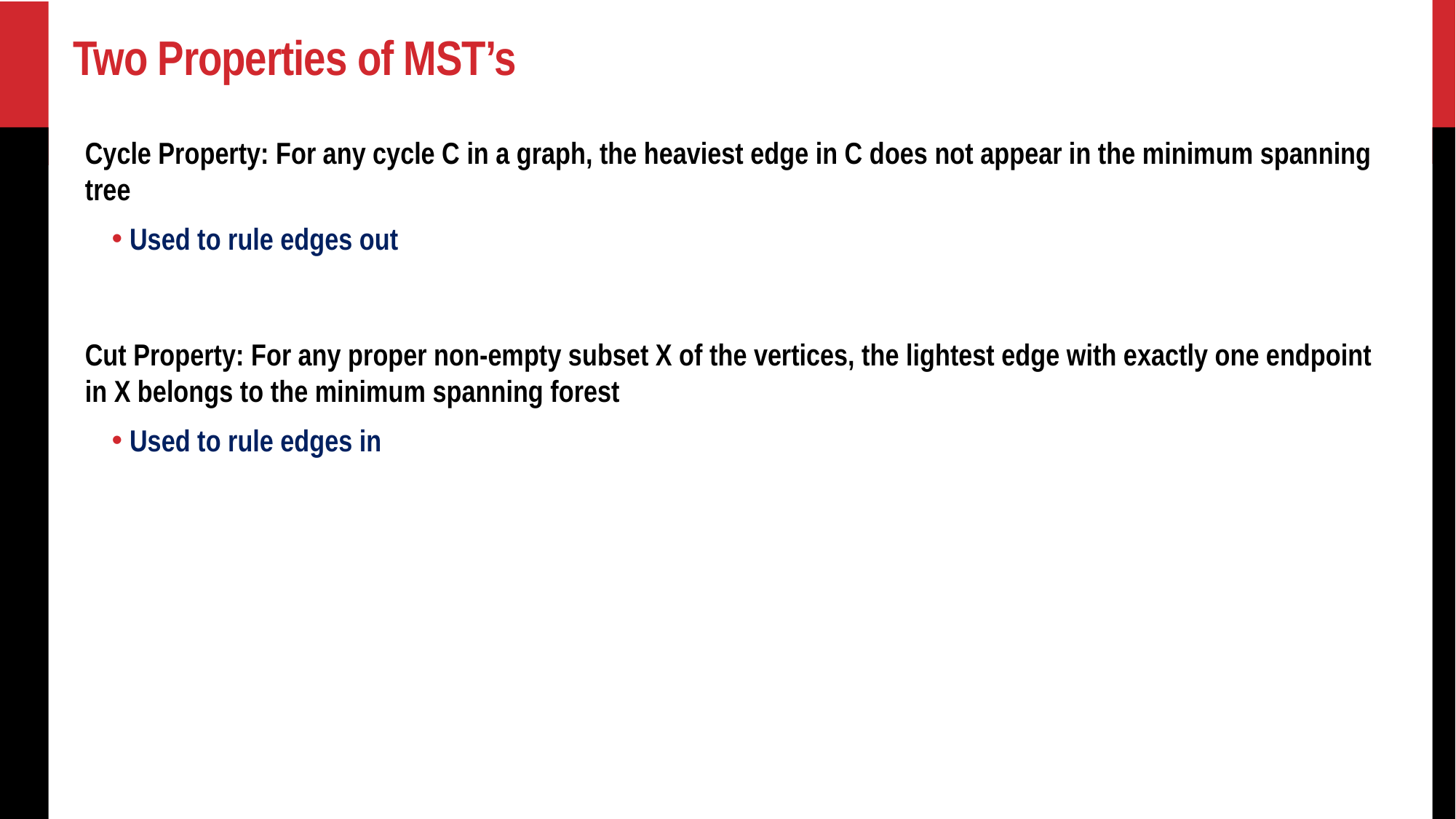

# Two Properties of MST’s
Cycle Property: For any cycle C in a graph, the heaviest edge in C does not appear in the minimum spanning tree
Used to rule edges out
Cut Property: For any proper non-empty subset X of the vertices, the lightest edge with exactly one endpoint in X belongs to the minimum spanning forest
Used to rule edges in